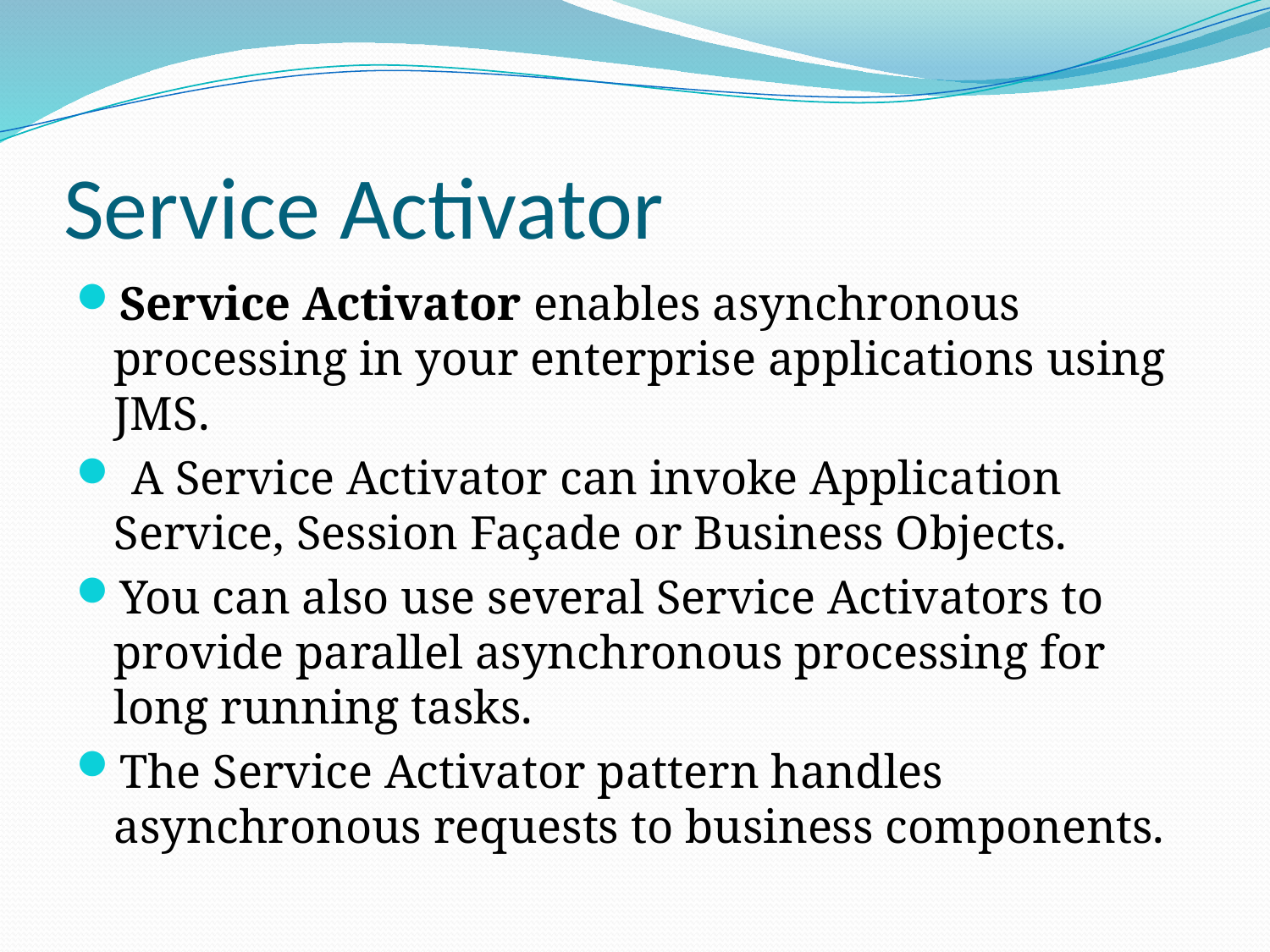

# Service Activator
Service Activator enables asynchronous processing in your enterprise applications using JMS.
 A Service Activator can invoke Application Service, Session Façade or Business Objects.
You can also use several Service Activators to provide parallel asynchronous processing for long running tasks.
The Service Activator pattern handles asynchronous requests to business components.